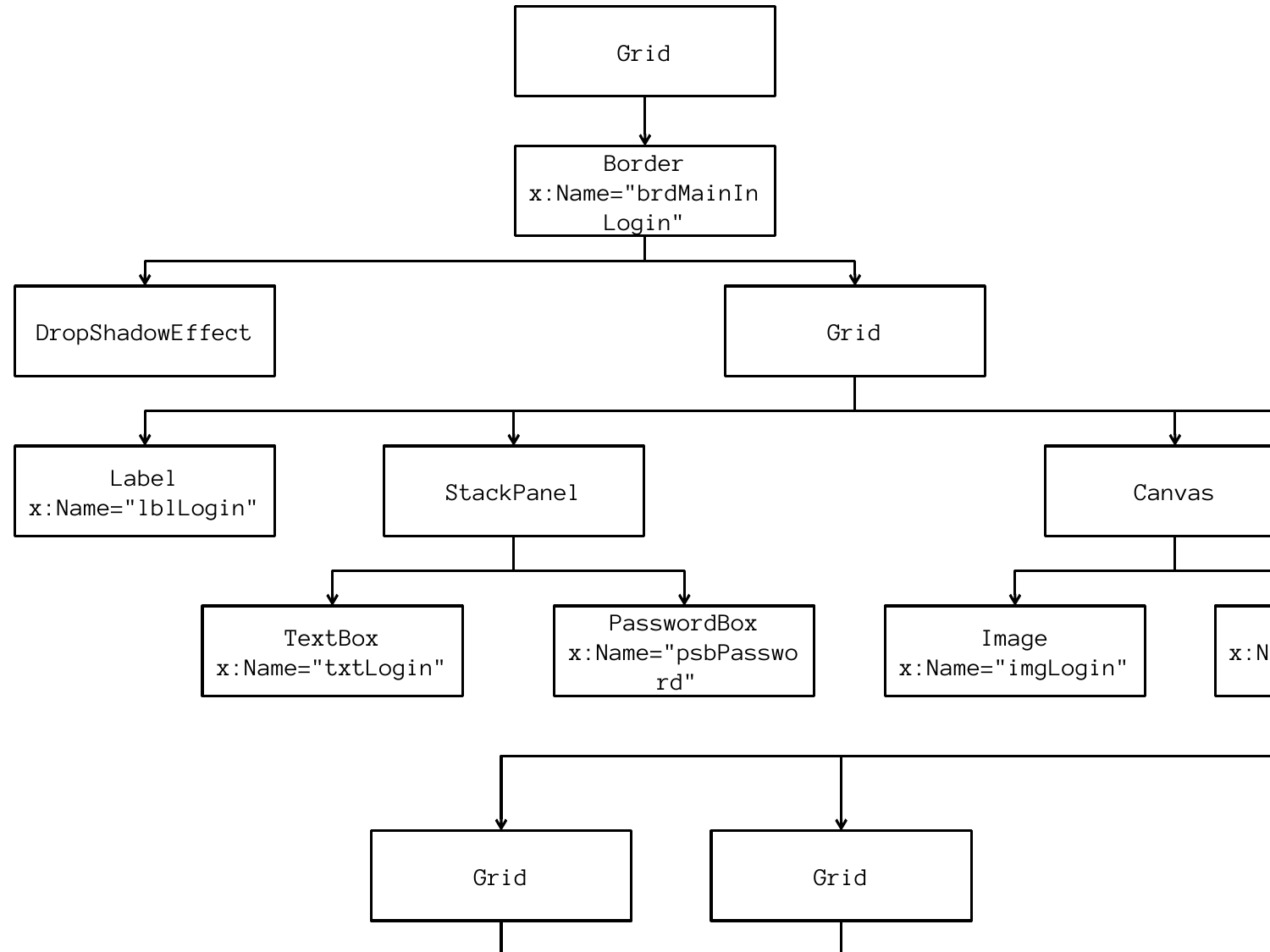

Grid
Border x:Name="brdMainInLogin"
DropShadowEffect
Grid
Label x:Name="lblLogin"
StackPanel
Canvas
Image x:Name="imgLogin"
TextBox x:Name="txtLogin"
PasswordBox x:Name="psbPassword"
Image x:Name="imgPassword"
Grid
Grid
Border x:Name="brdLogin"
TextBlock x:Name="tbSignUp"
Run x:Name="rnSignUp"
Label
DropShadowEffect
Underline x:Name="unlSignUp"